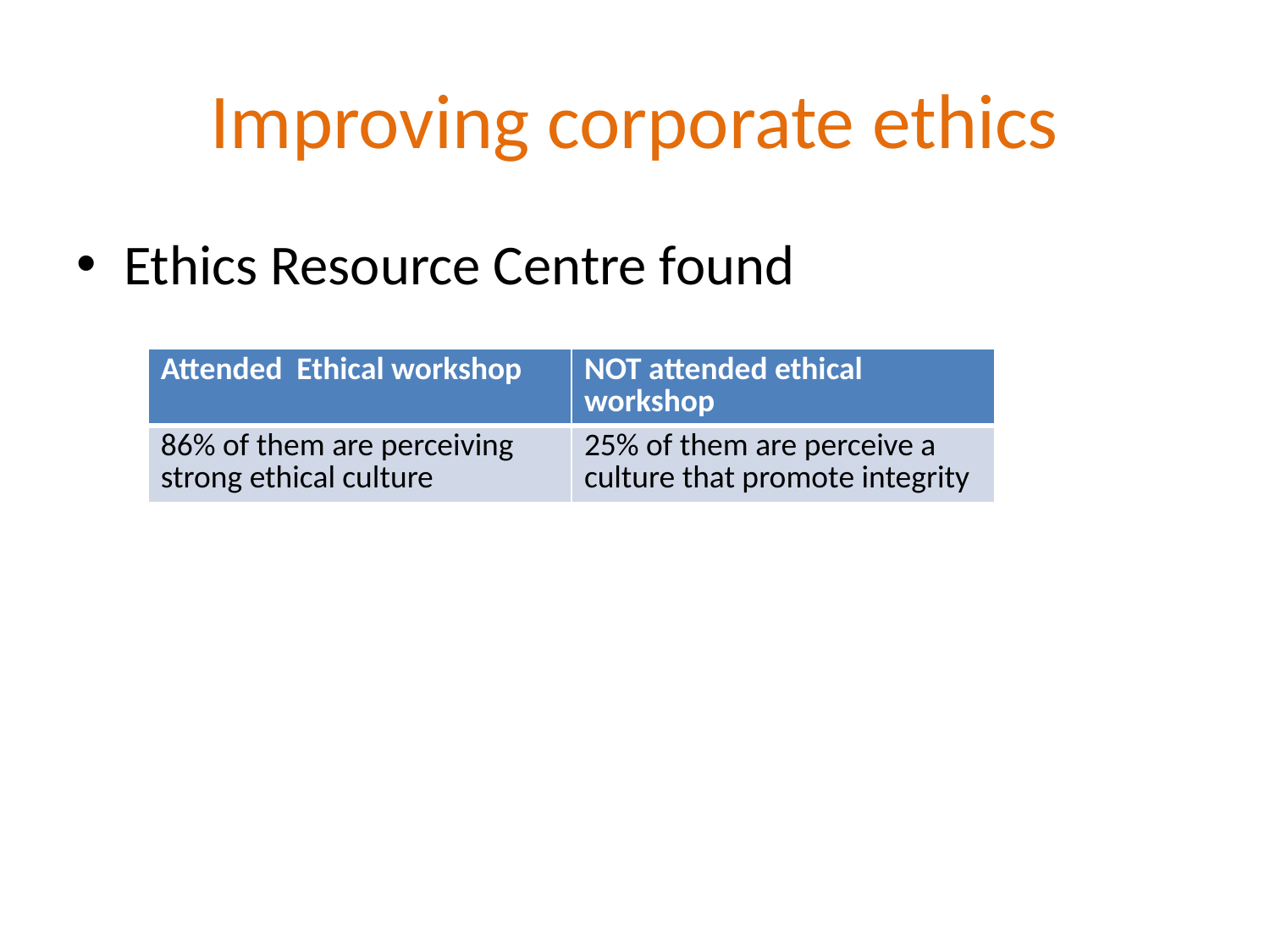

# Improving corporate ethics
Ethics Resource Centre found

| Attended Ethical workshop | NOT attended ethical workshop |
| --- | --- |
| 86% of them are perceiving strong ethical culture | 25% of them are perceive a culture that promote integrity |